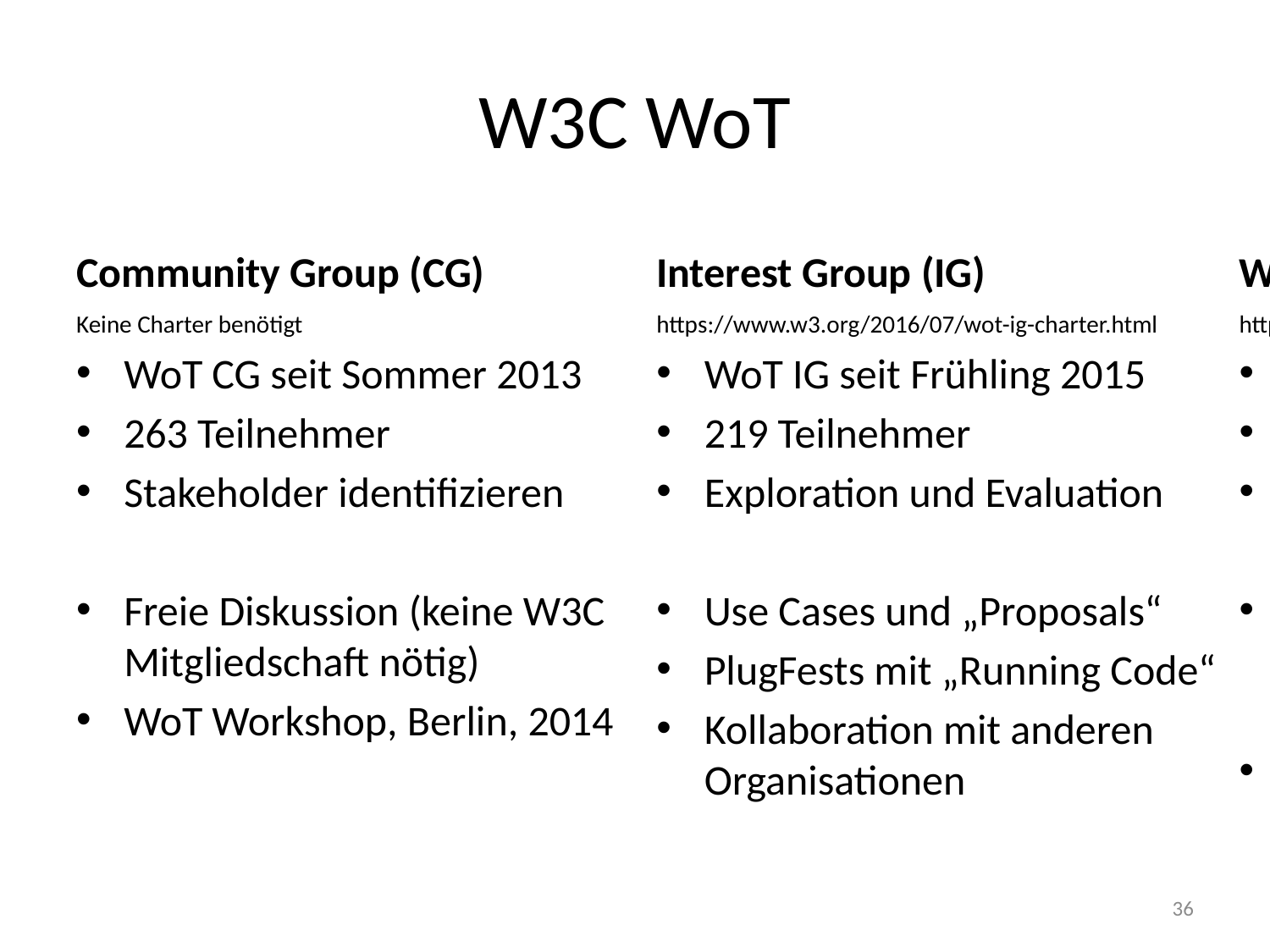

# W3C WoT
Community Group (CG)
Interest Group (IG)
Working Group (WG)
Keine Charter benötigt
WoT CG seit Sommer 2013
263 Teilnehmer
Stakeholder identifizieren

Freie Diskussion (keine W3C Mitgliedschaft nötig)
WoT Workshop, Berlin, 2014
https://www.w3.org/2016/12/wot-wg-2016.html
WoT WG seit Dezember 2016
88 Teilnehmer
Deliverables produzieren

Standardisierung der
WoT Bausteine
(inkl. Test Suite)
Klare Patentrichtlinie für lizenzfreie Standards
https://www.w3.org/2016/07/wot-ig-charter.html
WoT IG seit Frühling 2015
219 Teilnehmer
Exploration und Evaluation

Use Cases und „Proposals“
PlugFests mit „Running Code“
Kollaboration mit anderen Organisationen
36